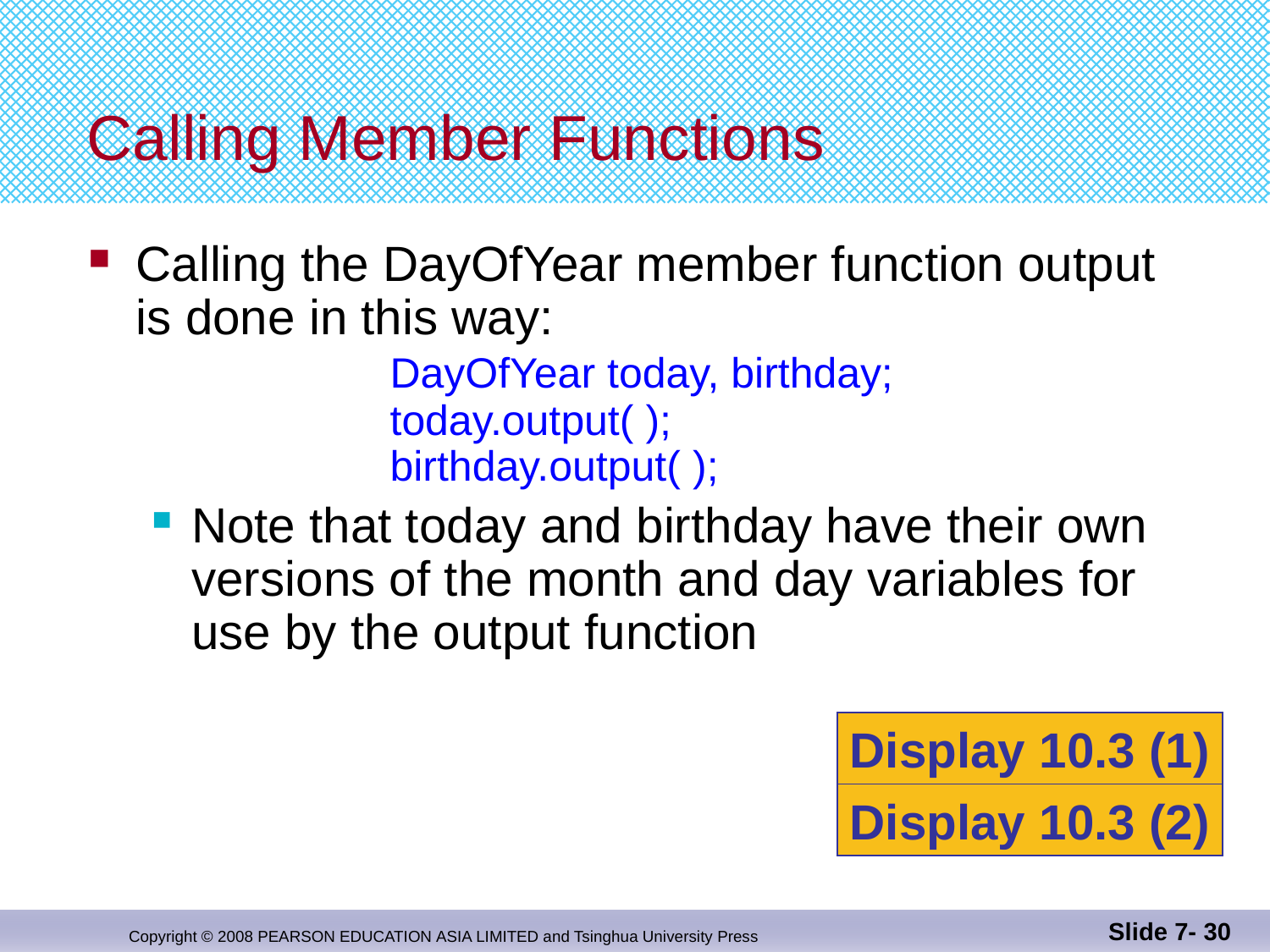

# Calling Member Functions
Calling the DayOfYear member function output
is done in this way:
		DayOfYear today, birthday;
		today.output( );
		birthday.output( );
Note that today and birthday have their own
versions of the month and day variables for use by the output function
Display 10.3 (1)
Display 10.3 (2)
Slide 7- 30